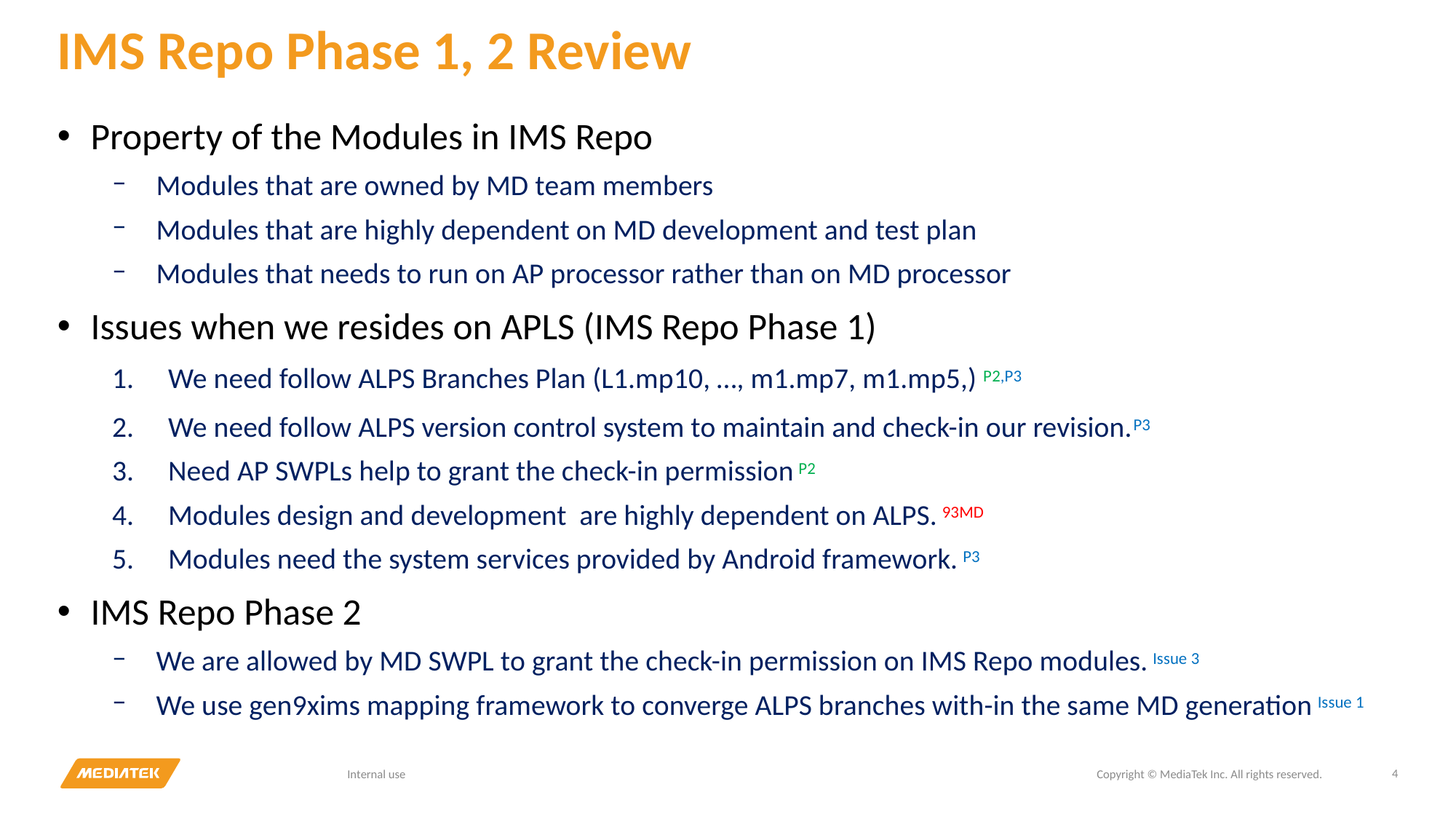

# IMS Repo Phase 1, 2 Review
Property of the Modules in IMS Repo
Modules that are owned by MD team members
Modules that are highly dependent on MD development and test plan
Modules that needs to run on AP processor rather than on MD processor
Issues when we resides on APLS (IMS Repo Phase 1)
We need follow ALPS Branches Plan (L1.mp10, …, m1.mp7, m1.mp5,) P2,P3
We need follow ALPS version control system to maintain and check-in our revision.P3
Need AP SWPLs help to grant the check-in permission P2
Modules design and development  are highly dependent on ALPS. 93MD
Modules need the system services provided by Android framework. P3
IMS Repo Phase 2
We are allowed by MD SWPL to grant the check-in permission on IMS Repo modules. Issue 3
We use gen9xims mapping framework to converge ALPS branches with-in the same MD generation Issue 1

4
Internal use
Copyright © MediaTek Inc. All rights reserved.